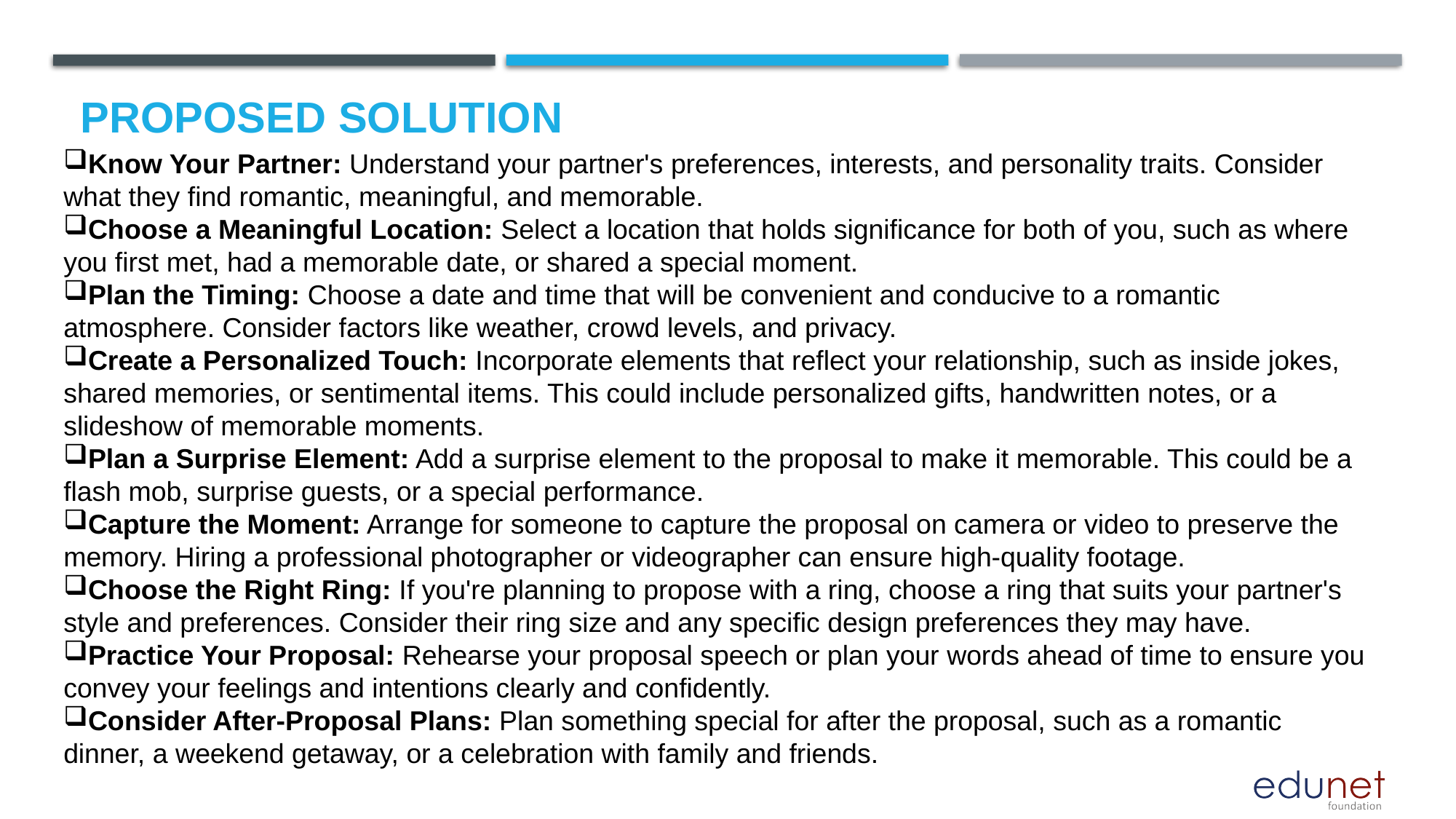

# Proposed Solution

Know Your Partner: Understand your partner's preferences, interests, and personality traits. Consider what they find romantic, meaningful, and memorable.
Choose a Meaningful Location: Select a location that holds significance for both of you, such as where you first met, had a memorable date, or shared a special moment.
Plan the Timing: Choose a date and time that will be convenient and conducive to a romantic atmosphere. Consider factors like weather, crowd levels, and privacy.
Create a Personalized Touch: Incorporate elements that reflect your relationship, such as inside jokes, shared memories, or sentimental items. This could include personalized gifts, handwritten notes, or a slideshow of memorable moments.
Plan a Surprise Element: Add a surprise element to the proposal to make it memorable. This could be a flash mob, surprise guests, or a special performance.
Capture the Moment: Arrange for someone to capture the proposal on camera or video to preserve the memory. Hiring a professional photographer or videographer can ensure high-quality footage.
Choose the Right Ring: If you're planning to propose with a ring, choose a ring that suits your partner's style and preferences. Consider their ring size and any specific design preferences they may have.
Practice Your Proposal: Rehearse your proposal speech or plan your words ahead of time to ensure you convey your feelings and intentions clearly and confidently.
Consider After-Proposal Plans: Plan something special for after the proposal, such as a romantic dinner, a weekend getaway, or a celebration with family and friends.